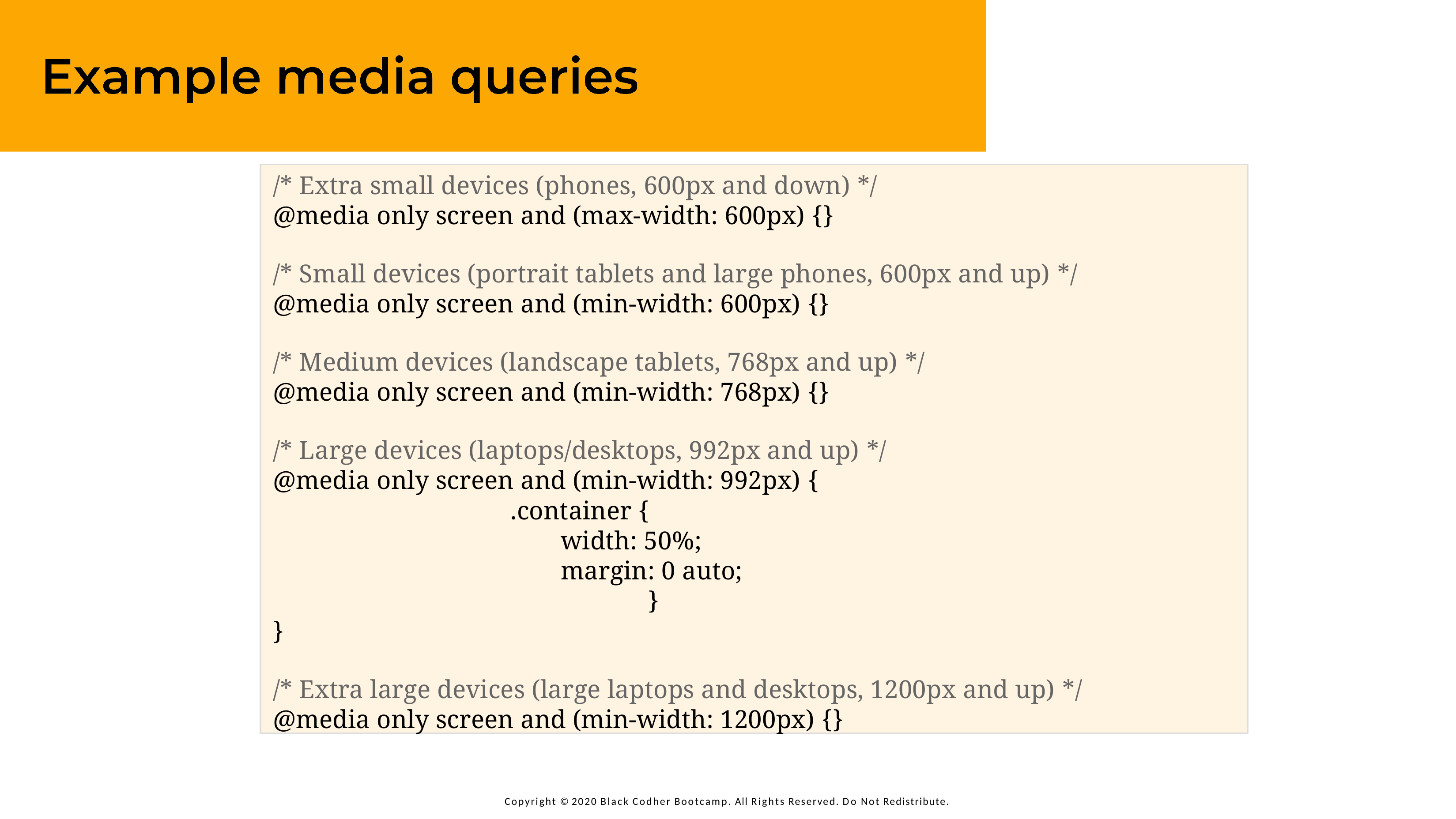

/* Extra small devices (phones, 600px and down) */  @media only screen and (max-width: 600px) {}

/* Small devices (portrait tablets and large phones, 600px and up) */  @media only screen and (min-width: 600px) {}

/* Medium devices (landscape tablets, 768px and up) */  @media only screen and (min-width: 768px) {}

/* Large devices (laptops/desktops, 992px and up) */  @media only screen and (min-width: 992px) {
.container {
width: 50%;
margin: 0 auto;
}
}

/* Extra large devices (large laptops and desktops, 1200px and up) */  @media only screen and (min-width: 1200px) {}
Copyright © 2020 Black Codher Bootcamp. All Rights Reserved. Do Not Redistribute.